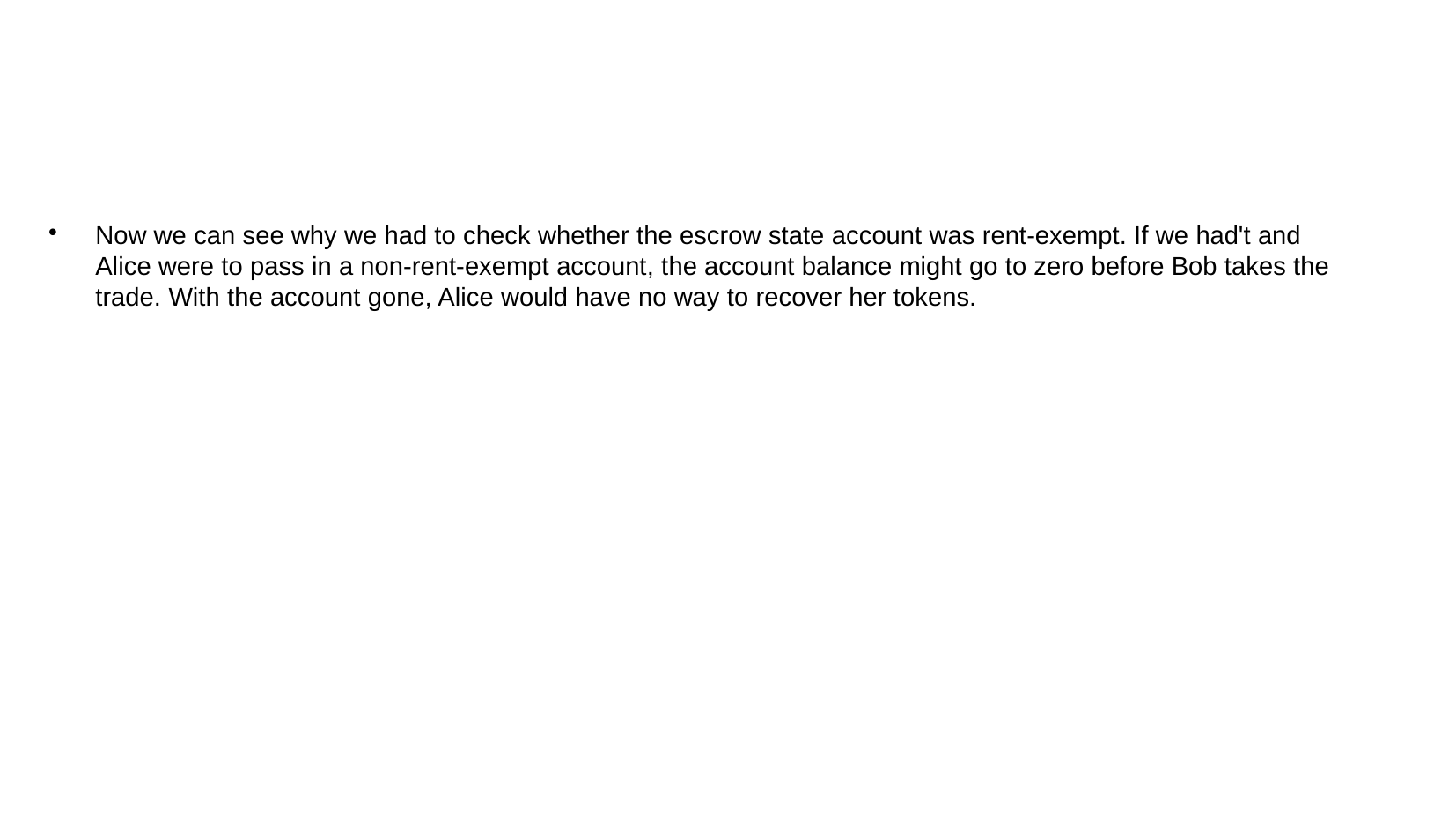

Now we can see why we had to check whether the escrow state account was rent-exempt. If we had't and Alice were to pass in a non-rent-exempt account, the account balance might go to zero before Bob takes the trade. With the account gone, Alice would have no way to recover her tokens.